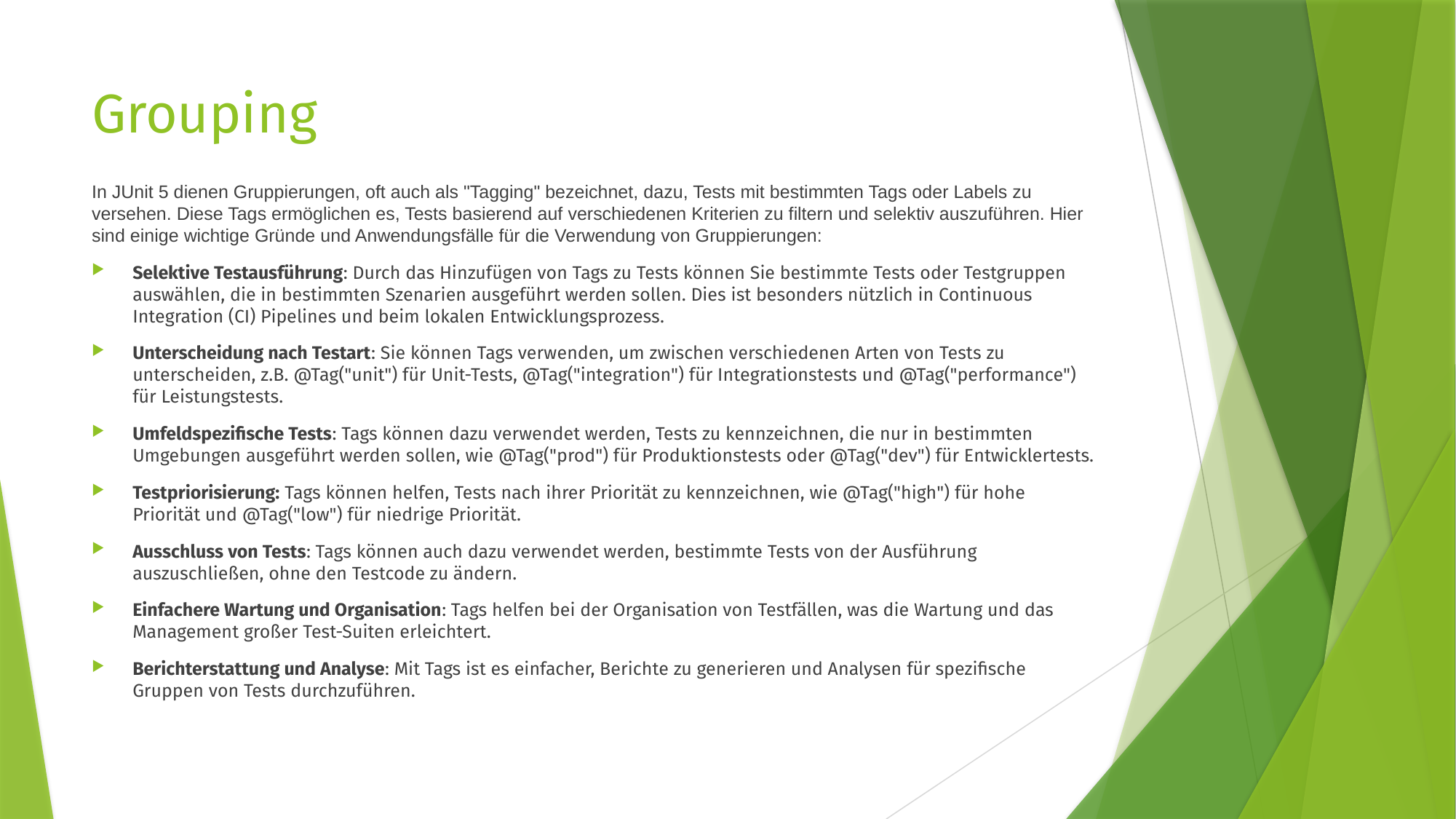

# Grouping
In JUnit 5 dienen Gruppierungen, oft auch als "Tagging" bezeichnet, dazu, Tests mit bestimmten Tags oder Labels zu versehen. Diese Tags ermöglichen es, Tests basierend auf verschiedenen Kriterien zu filtern und selektiv auszuführen. Hier sind einige wichtige Gründe und Anwendungsfälle für die Verwendung von Gruppierungen:
Selektive Testausführung: Durch das Hinzufügen von Tags zu Tests können Sie bestimmte Tests oder Testgruppen auswählen, die in bestimmten Szenarien ausgeführt werden sollen. Dies ist besonders nützlich in Continuous Integration (CI) Pipelines und beim lokalen Entwicklungsprozess.
Unterscheidung nach Testart: Sie können Tags verwenden, um zwischen verschiedenen Arten von Tests zu unterscheiden, z.B. @Tag("unit") für Unit-Tests, @Tag("integration") für Integrationstests und @Tag("performance") für Leistungstests.
Umfeldspezifische Tests: Tags können dazu verwendet werden, Tests zu kennzeichnen, die nur in bestimmten Umgebungen ausgeführt werden sollen, wie @Tag("prod") für Produktionstests oder @Tag("dev") für Entwicklertests.
Testpriorisierung: Tags können helfen, Tests nach ihrer Priorität zu kennzeichnen, wie @Tag("high") für hohe Priorität und @Tag("low") für niedrige Priorität.
Ausschluss von Tests: Tags können auch dazu verwendet werden, bestimmte Tests von der Ausführung auszuschließen, ohne den Testcode zu ändern.
Einfachere Wartung und Organisation: Tags helfen bei der Organisation von Testfällen, was die Wartung und das Management großer Test-Suiten erleichtert.
Berichterstattung und Analyse: Mit Tags ist es einfacher, Berichte zu generieren und Analysen für spezifische Gruppen von Tests durchzuführen.